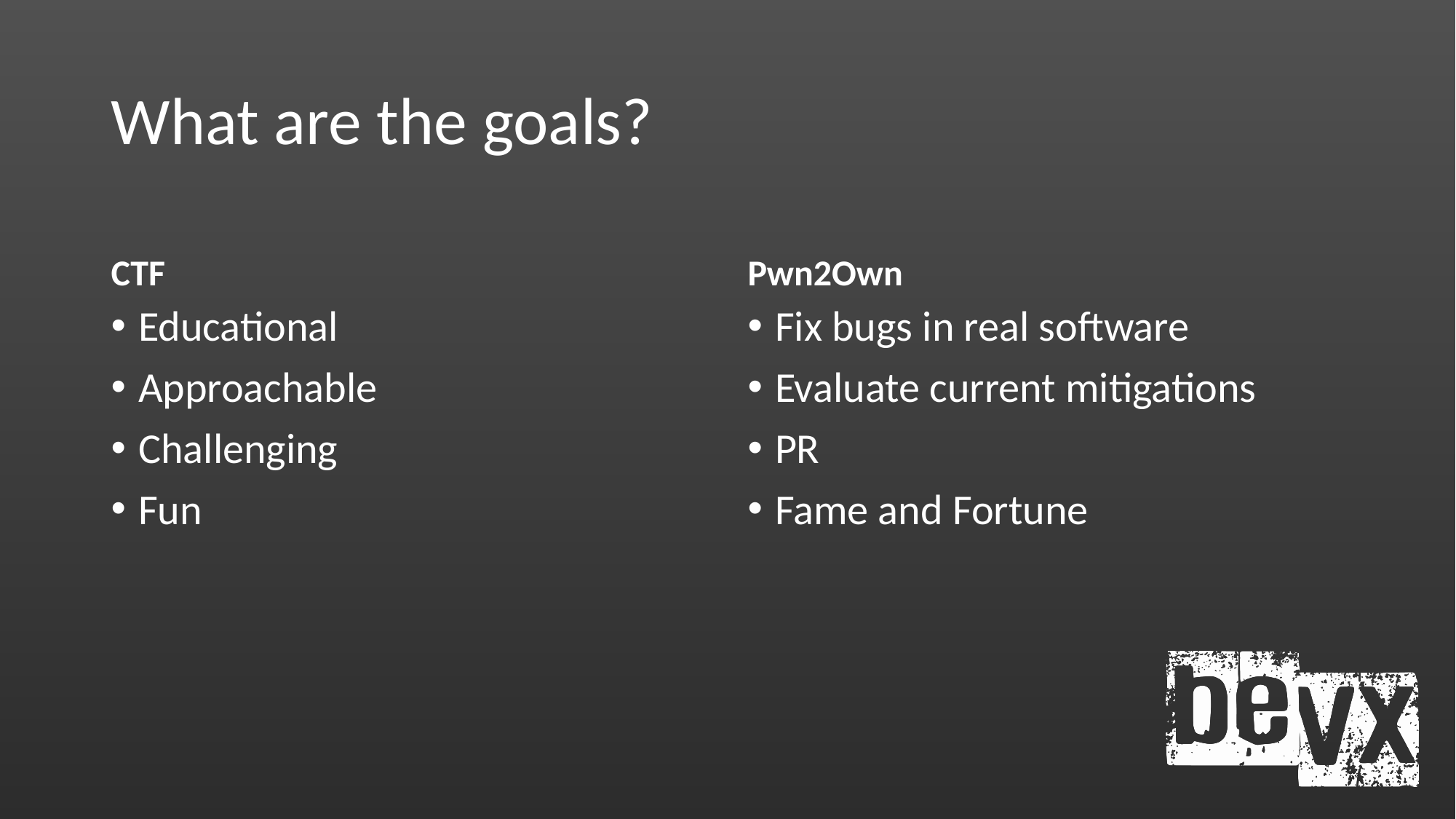

# What are the goals?
CTF
Pwn2Own
Educational
Approachable
Challenging
Fun
Fix bugs in real software
Evaluate current mitigations
PR
Fame and Fortune